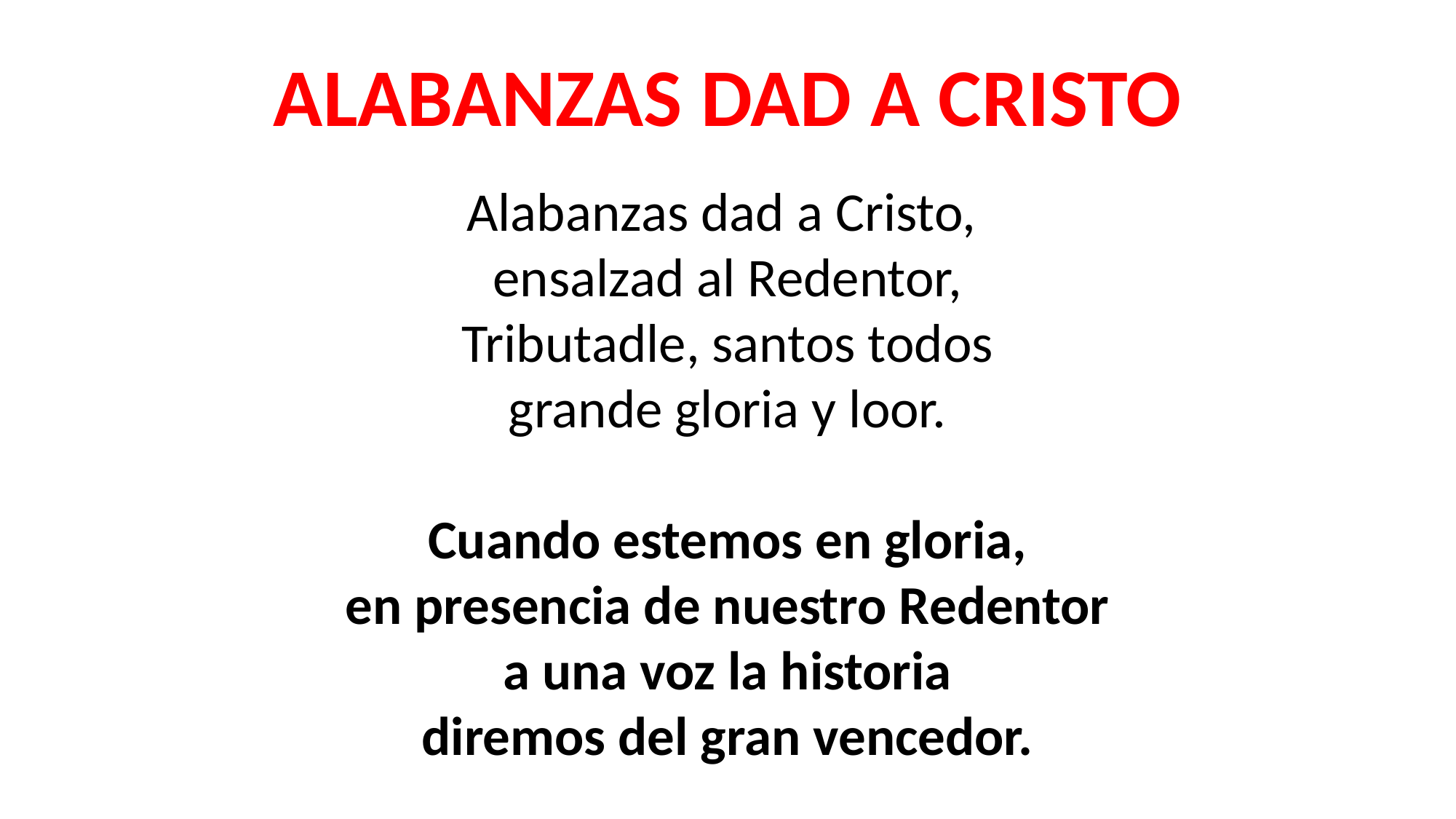

ALABANZAS DAD A CRISTO
Alabanzas dad a Cristo,
ensalzad al Redentor,
Tributadle, santos todos
grande gloria y loor.

Cuando estemos en gloria,
en presencia de nuestro Redentor
a una voz la historia
diremos del gran vencedor.